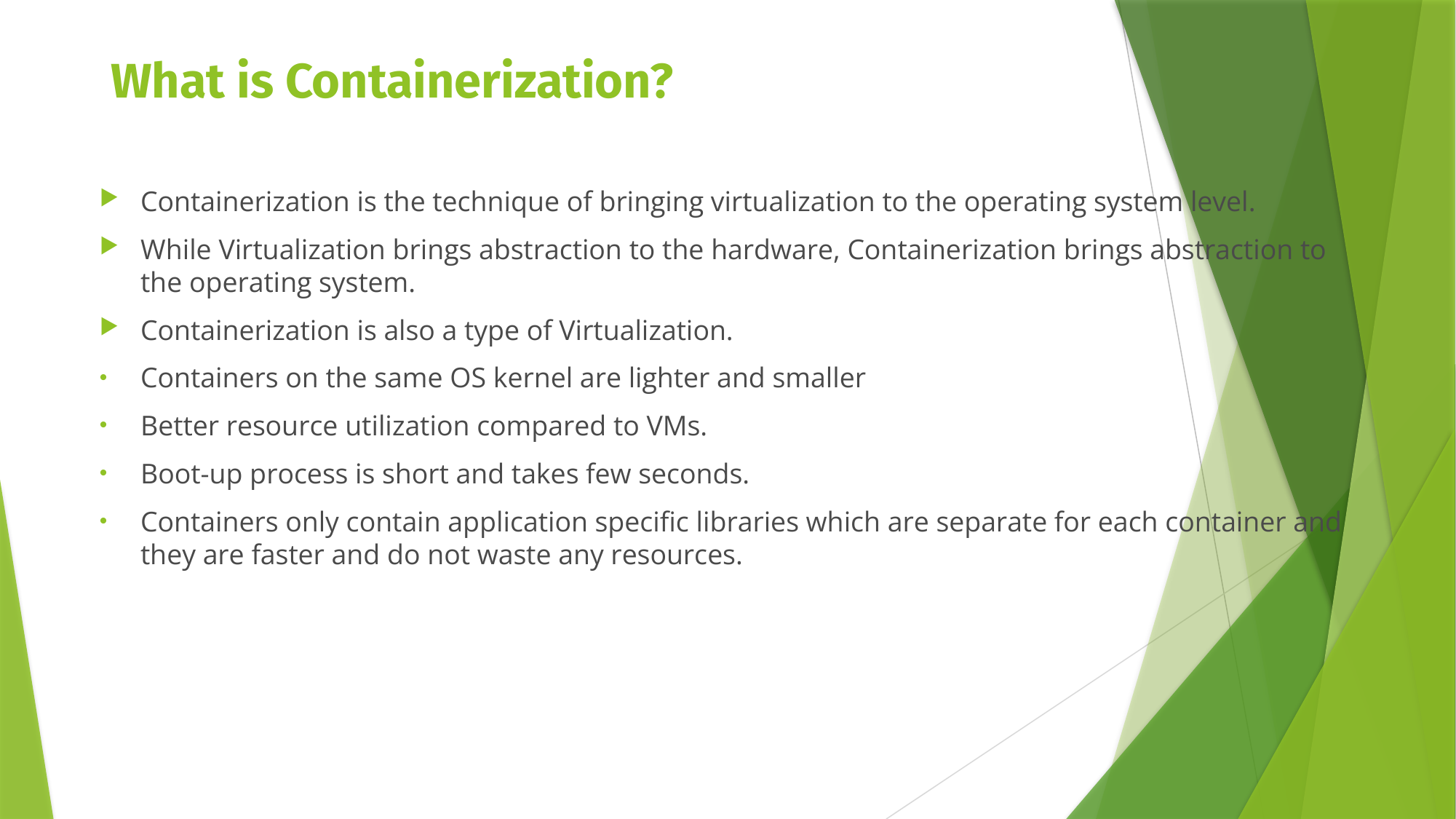

# What is Containerization?
Containerization is the technique of bringing virtualization to the operating system level.
While Virtualization brings abstraction to the hardware, Containerization brings abstraction to the operating system.
Containerization is also a type of Virtualization.
Containers on the same OS kernel are lighter and smaller
Better resource utilization compared to VMs.
Boot-up process is short and takes few seconds.
Containers only contain application specific libraries which are separate for each container and they are faster and do not waste any resources.